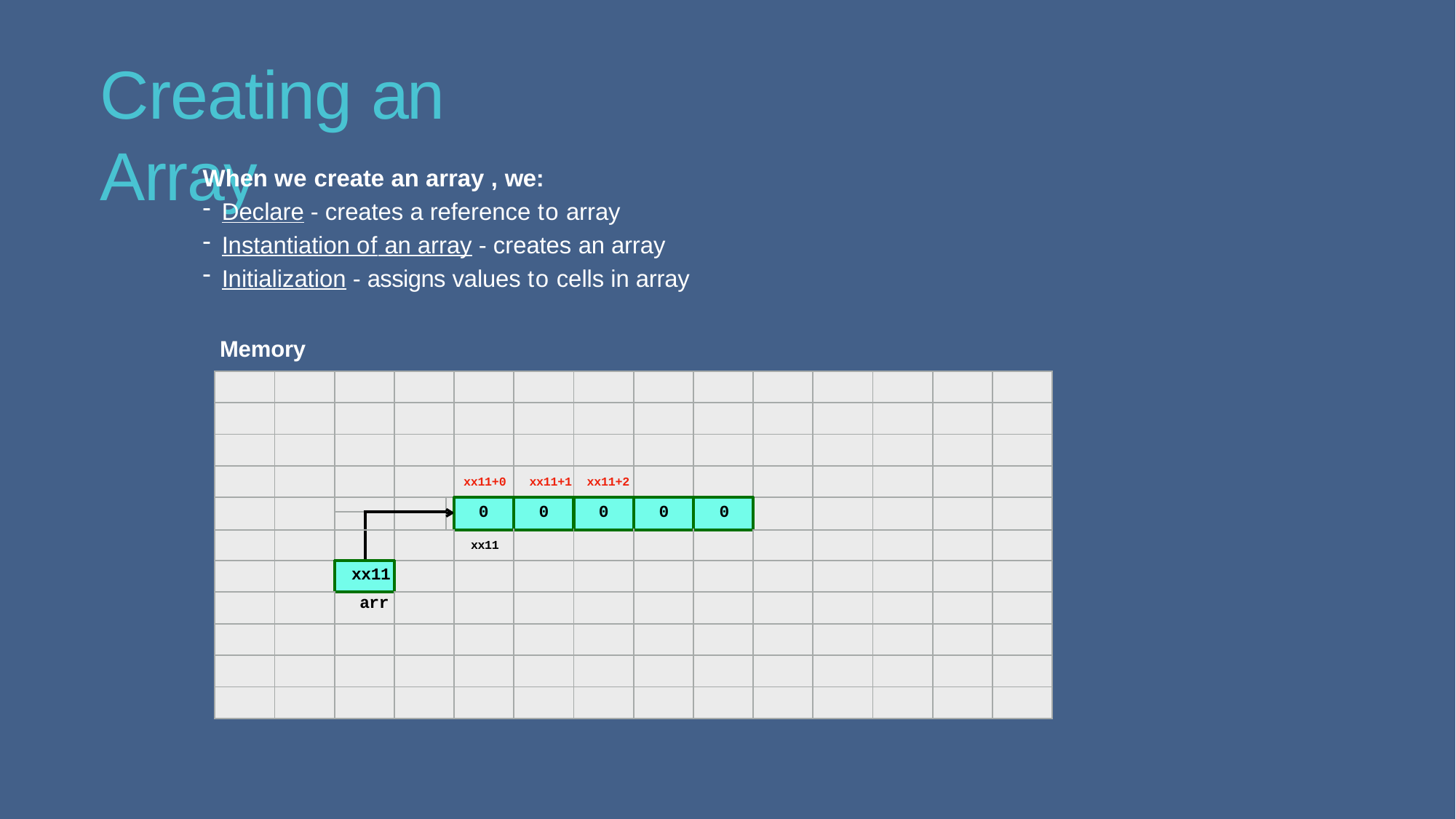

# Creating an Array
When we create an array , we:
Declare - creates a reference to array
Instantiation of an array - creates an array
Initialization - assigns values to cells in array

Memory
|  |  |  |  |  |  |  |  |  |  |  |  |  |  |  |  |
| --- | --- | --- | --- | --- | --- | --- | --- | --- | --- | --- | --- | --- | --- | --- | --- |
|  |  |  |  |  |  |  |  |  |  |  |  |  |  |  |  |
|  |  |  |  |  |  |  |  |  |  |  |  |  |  |  |  |
|  |  |  |  |  |  | xx11+0 | xx11+1 | xx11+2 |  |  |  |  |  |  |  |
|  |  |  |  |  |  | 0 | 0 | 0 | 0 | 0 |  |  |  |  |  |
|  |  |  |  |  |  |  |  |  |  |  |  |  |  |  |  |
|  |  |  |  |  |  | xx11 |  |  |  |  |  |  |  |  |  |
|  |  | xx11 |  |  |  |  |  |  |  |  |  |  |  |  |  |
|  |  | arr |  |  |  |  |  |  |  |  |  |  |  |  |  |
|  |  |  |  |  |  |  |  |  |  |  |  |  |  |  |  |
|  |  |  |  |  |  |  |  |  |  |  |  |  |  |  |  |
|  |  |  |  |  |  |  |  |  |  |  |  |  |  |  |  |